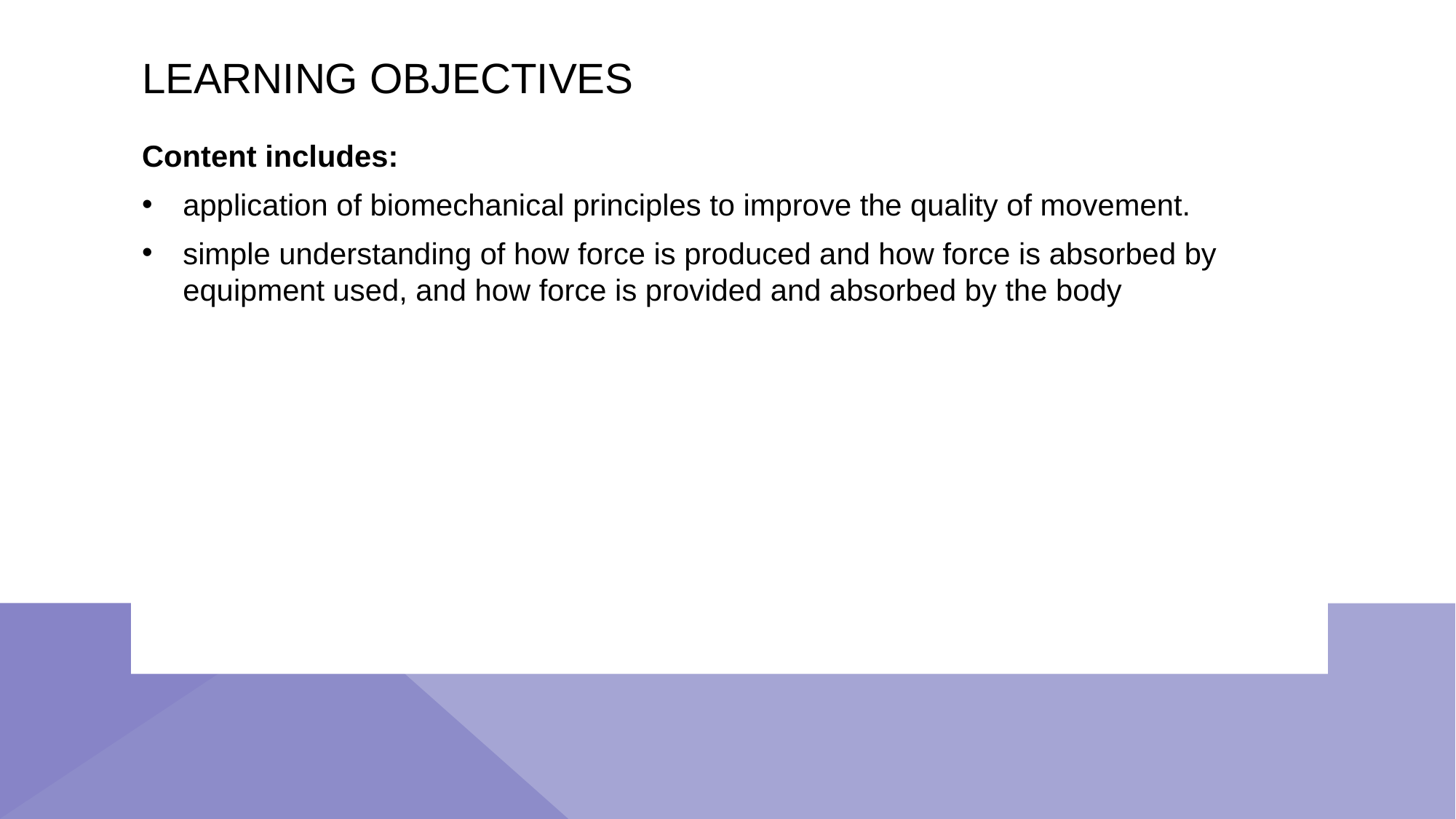

# Learning Objectives
Content includes:
application of biomechanical principles to improve the quality of movement.
simple understanding of how force is produced and how force is absorbed by equipment used, and how force is provided and absorbed by the body